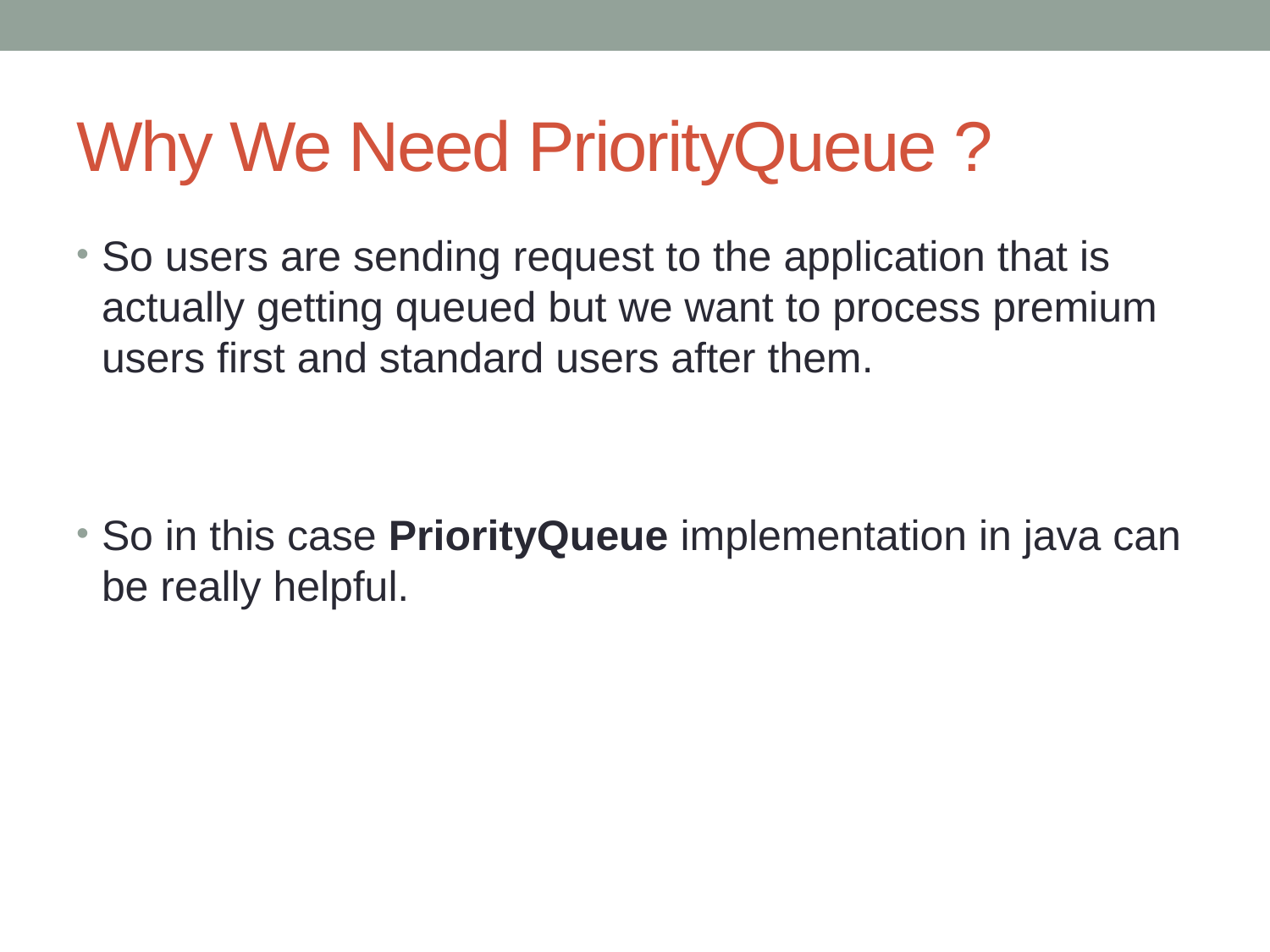

# Why We Need PriorityQueue ?
So users are sending request to the application that is actually getting queued but we want to process premium users first and standard users after them.

So in this case PriorityQueue implementation in java can be really helpful.